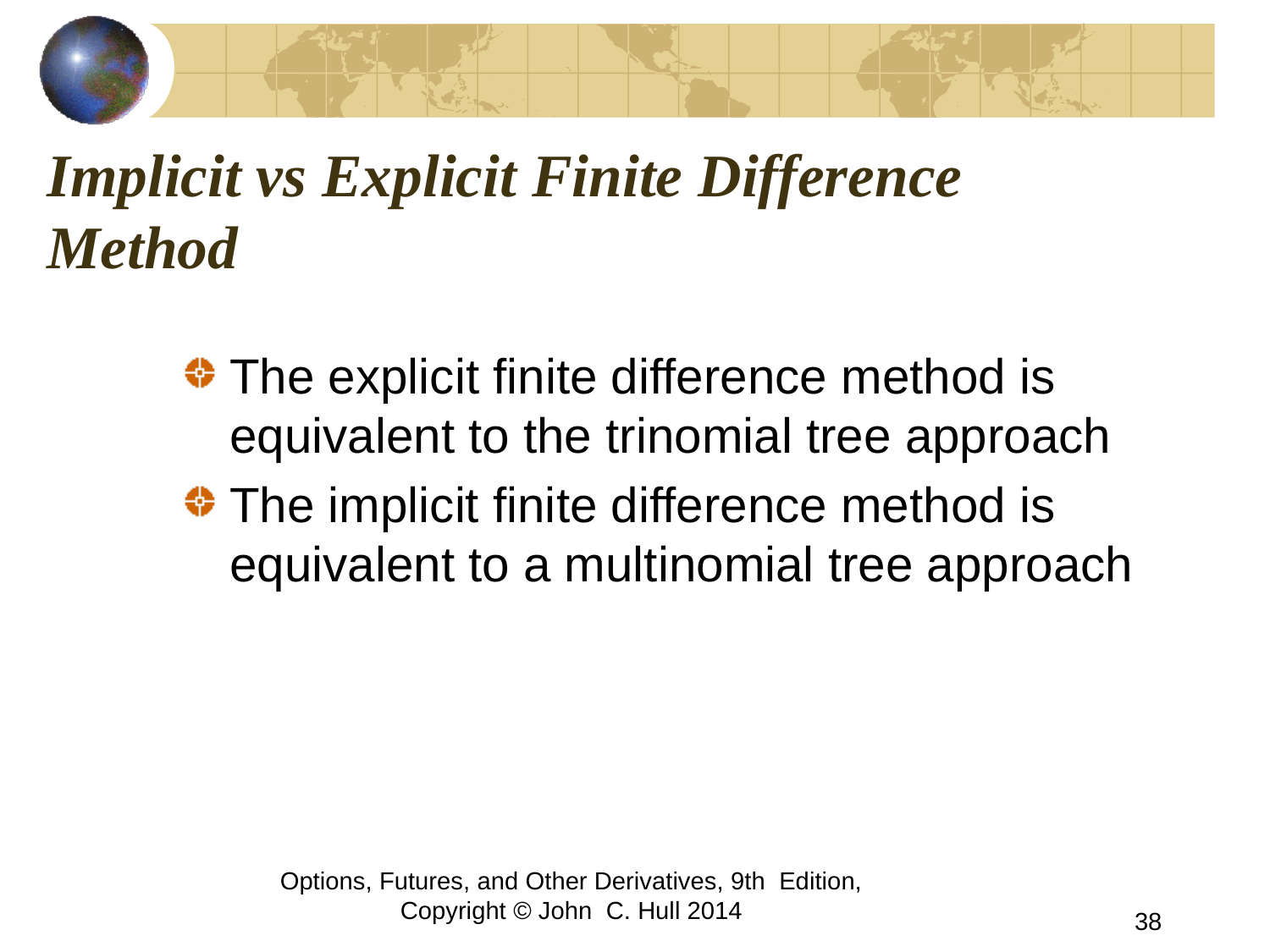

# Implicit vs Explicit Finite Difference Method
The explicit finite difference method is equivalent to the trinomial tree approach
The implicit finite difference method is equivalent to a multinomial tree approach
Options, Futures, and Other Derivatives, 9th  Edition, Copyright © John  C. Hull 2014
38